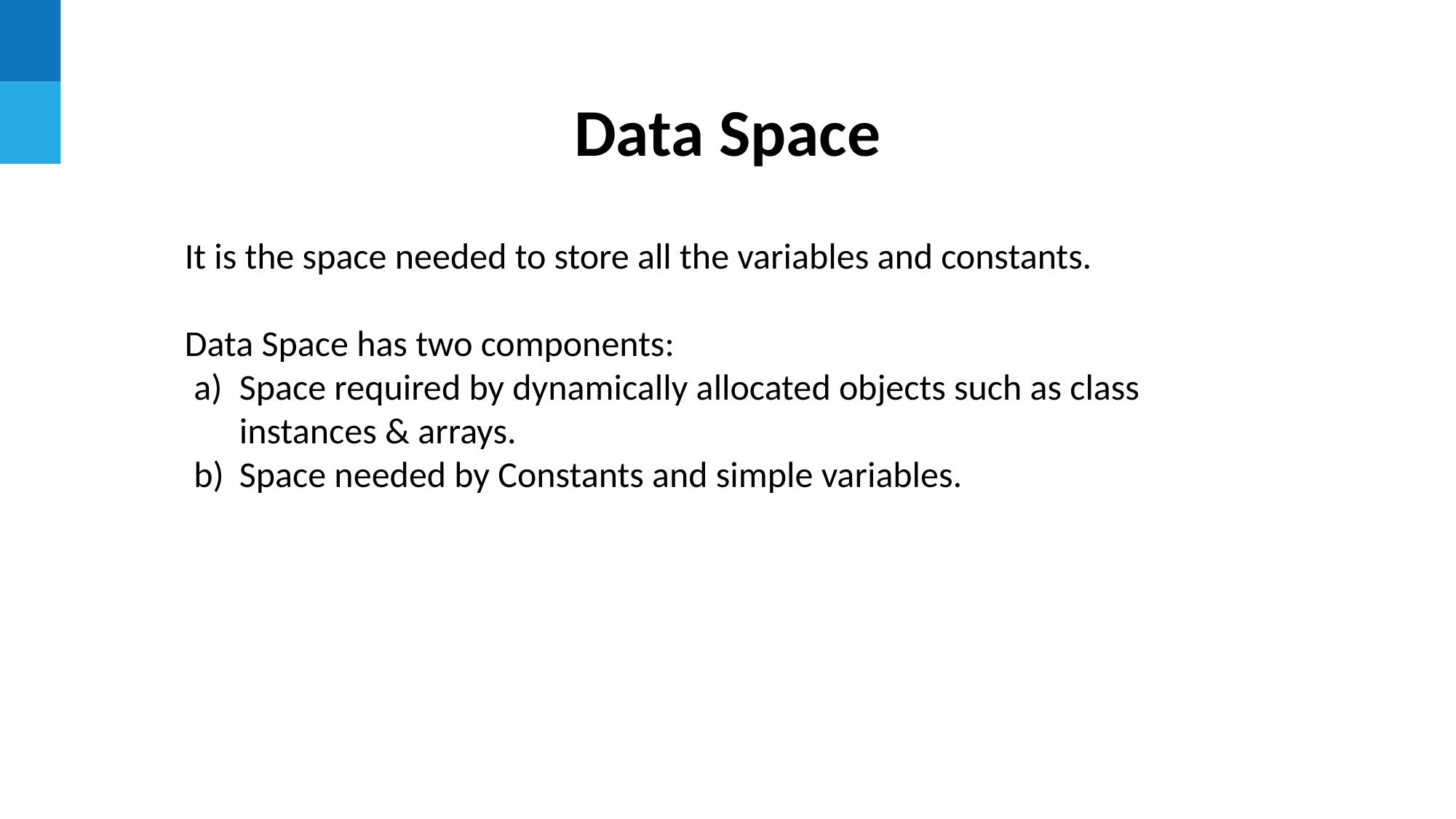

Data Space
It is the space needed to store all the variables and constants.

Data Space has two components:
Space required by dynamically allocated objects such as class instances & arrays.
Space needed by Constants and simple variables.